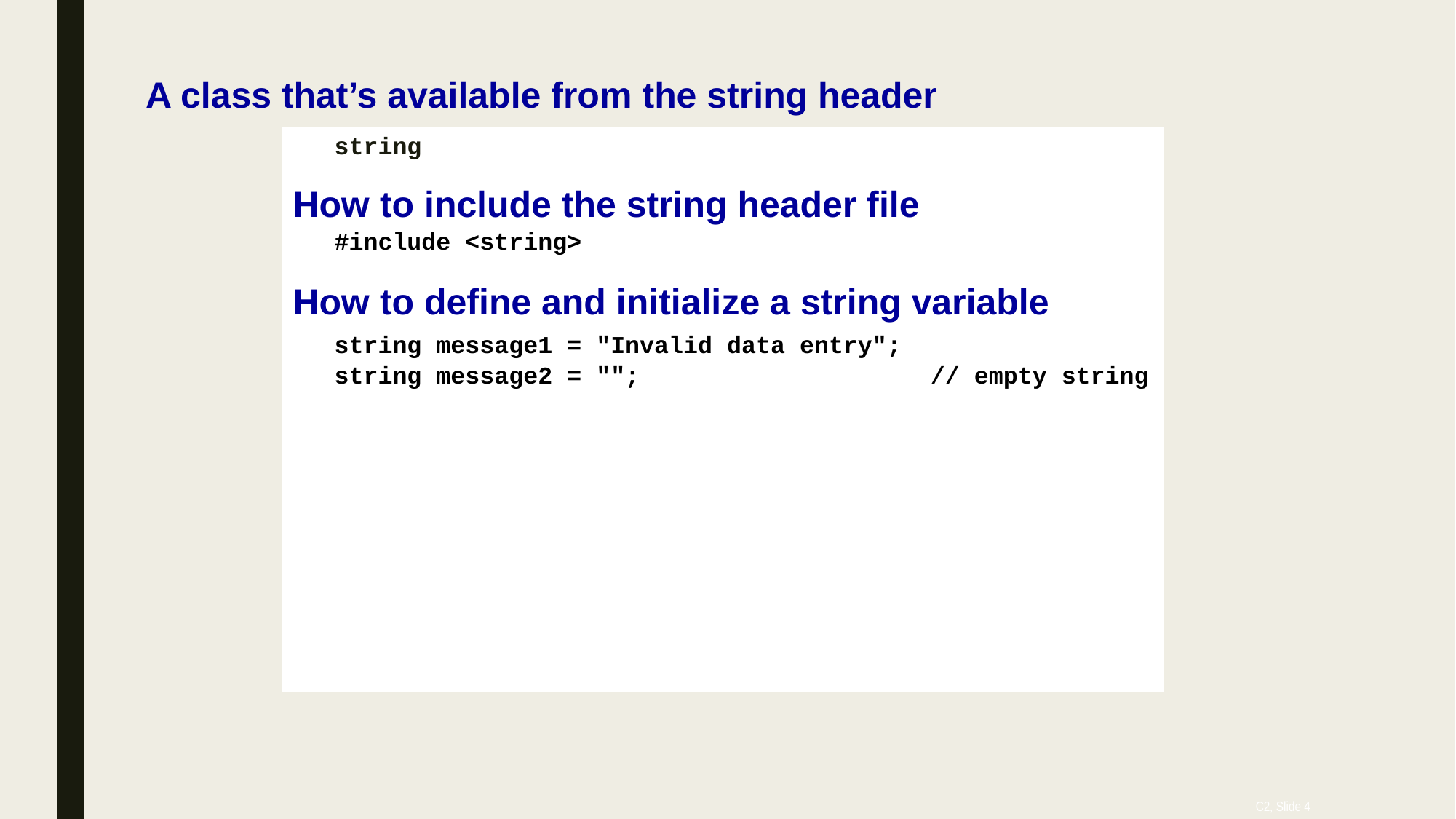

# A class that’s available from the string header
string
How to include the string header file
#include <string>
How to define and initialize a string variable
string message1 = "Invalid data entry";
string message2 = "";                    // empty string

C2, Slide 4